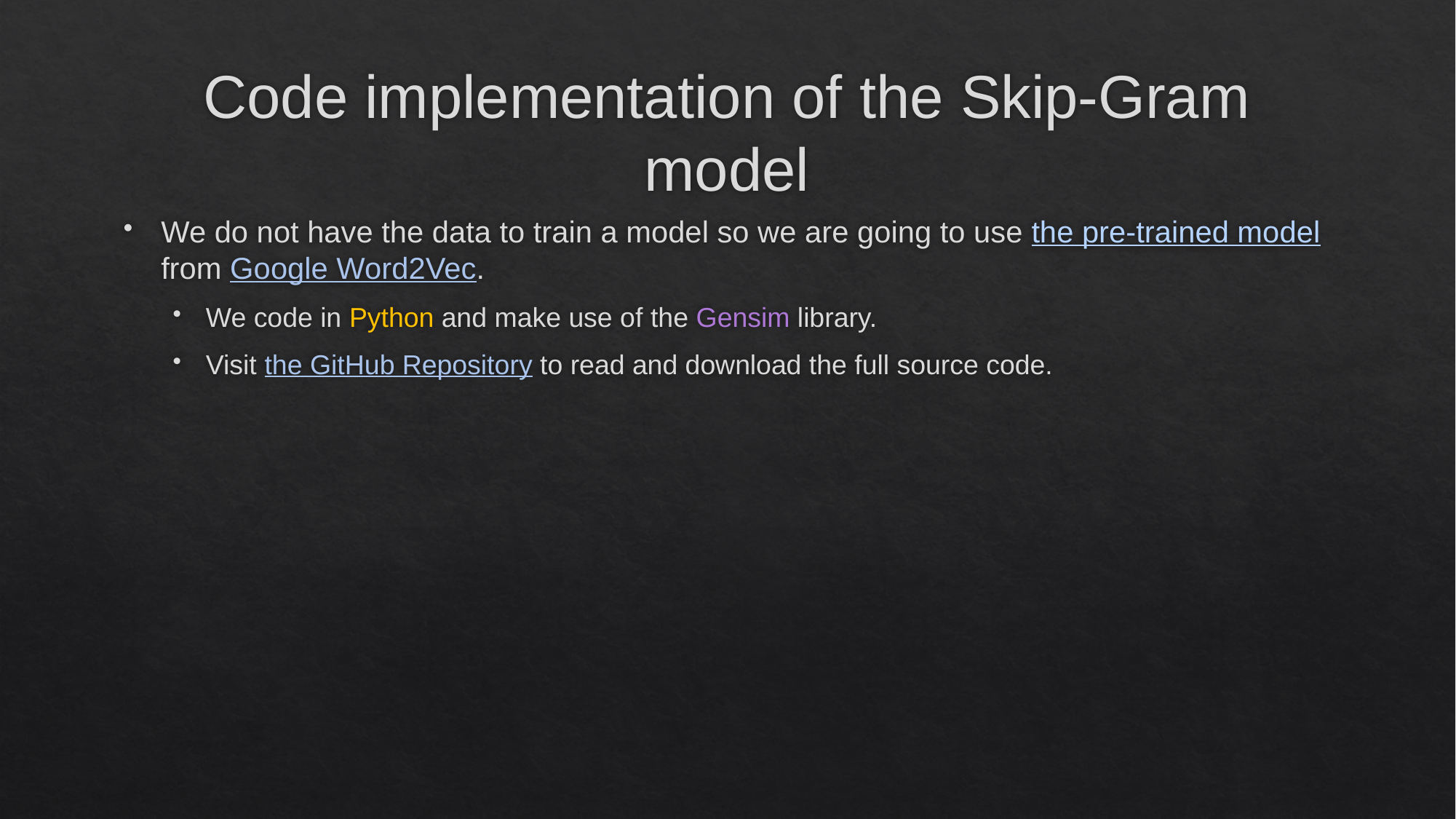

# Code implementation of the Skip-Gram model
We do not have the data to train a model so we are going to use the pre-trained model from Google Word2Vec.
We code in Python and make use of the Gensim library.
Visit the GitHub Repository to read and download the full source code.